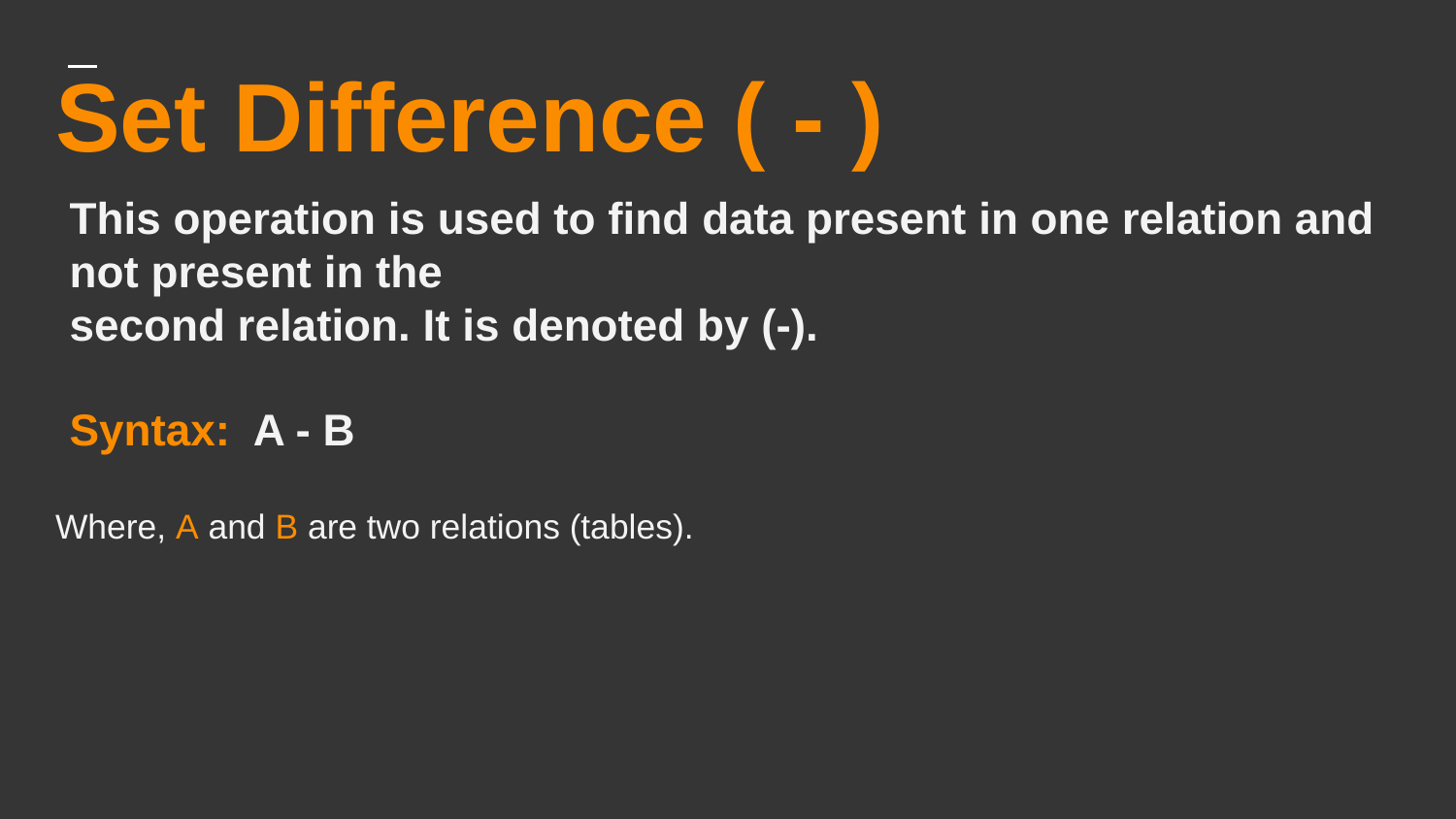

# Set Difference ( - )

This operation is used to find data present in one relation and not present in the
second relation. It is denoted by (-).

Syntax:  A - B
Where, A and B are two relations (tables).